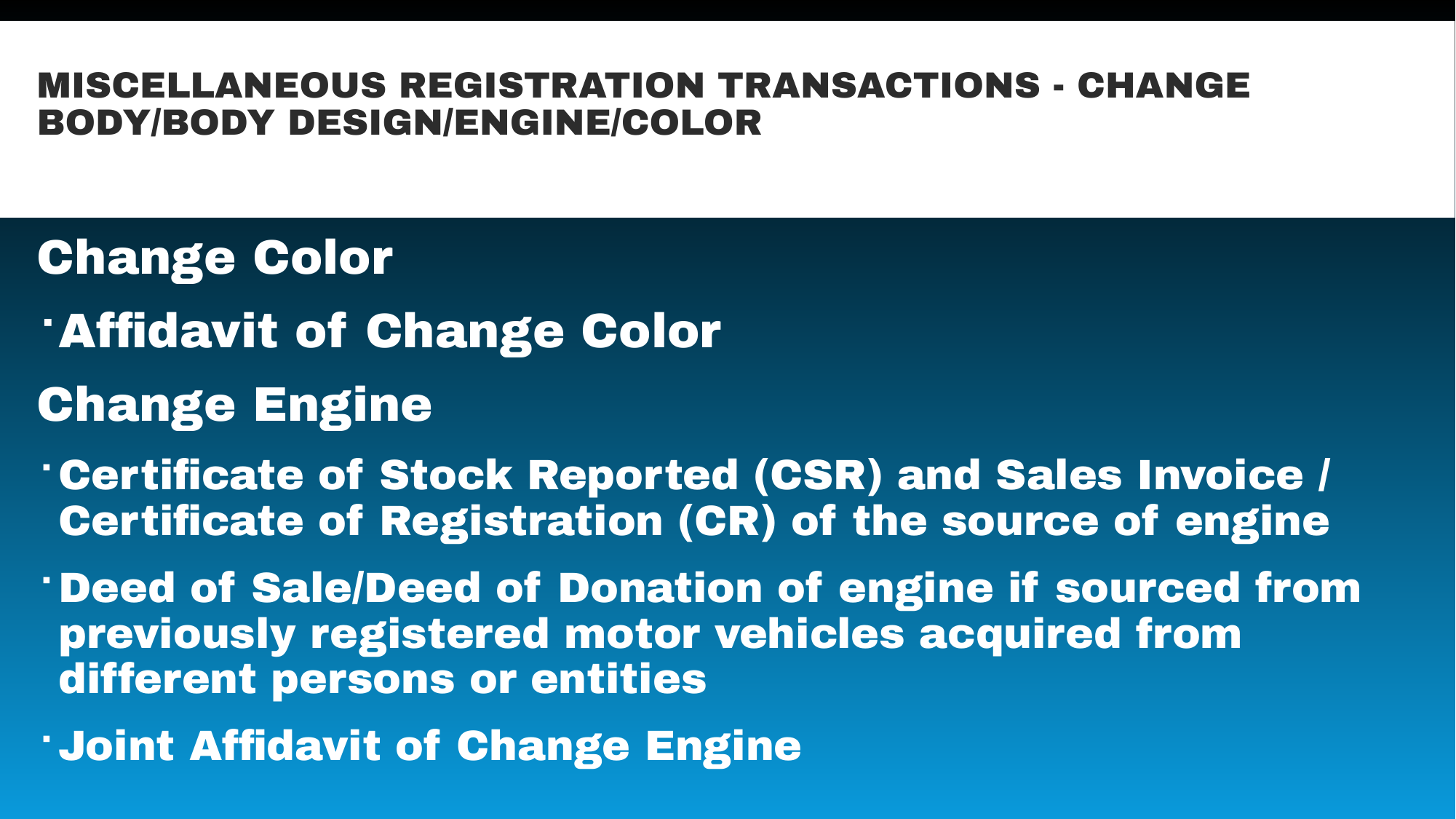

# MISCELLANEOUS REGISTRATION TRANSACTIONS - CHANGE BODY/BODY DESIGN/ENGINE/COLOR
Change Color
Affidavit of Change Color
Change Engine
Certificate of Stock Reported (CSR) and Sales Invoice / Certificate of Registration (CR) of the source of engine
Deed of Sale/Deed of Donation of engine if sourced from previously registered motor vehicles acquired from different persons or entities
Joint Affidavit of Change Engine